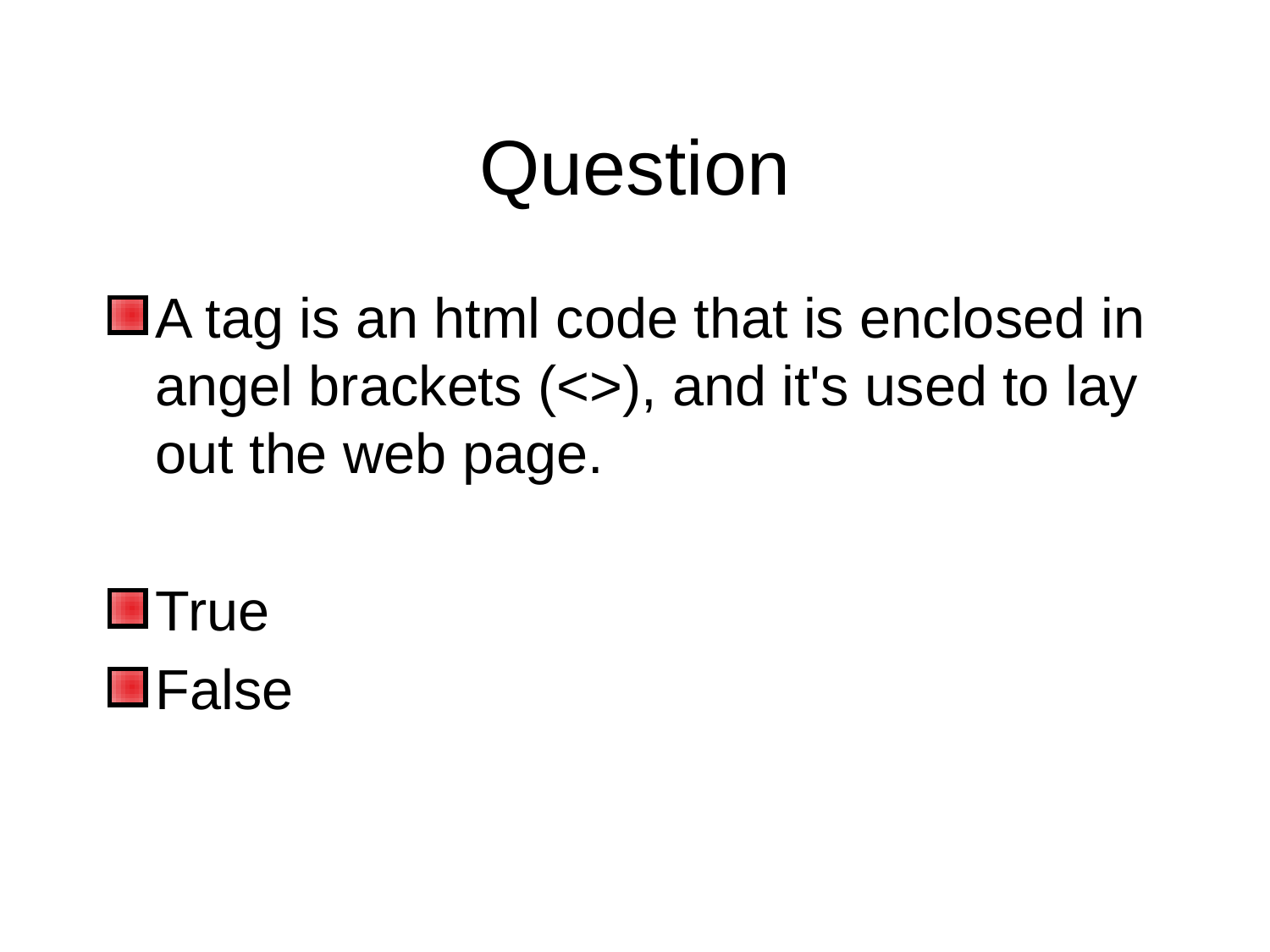

# Question
A tag is an html code that is enclosed in angel brackets (<>), and it's used to lay out the web page.

True
False